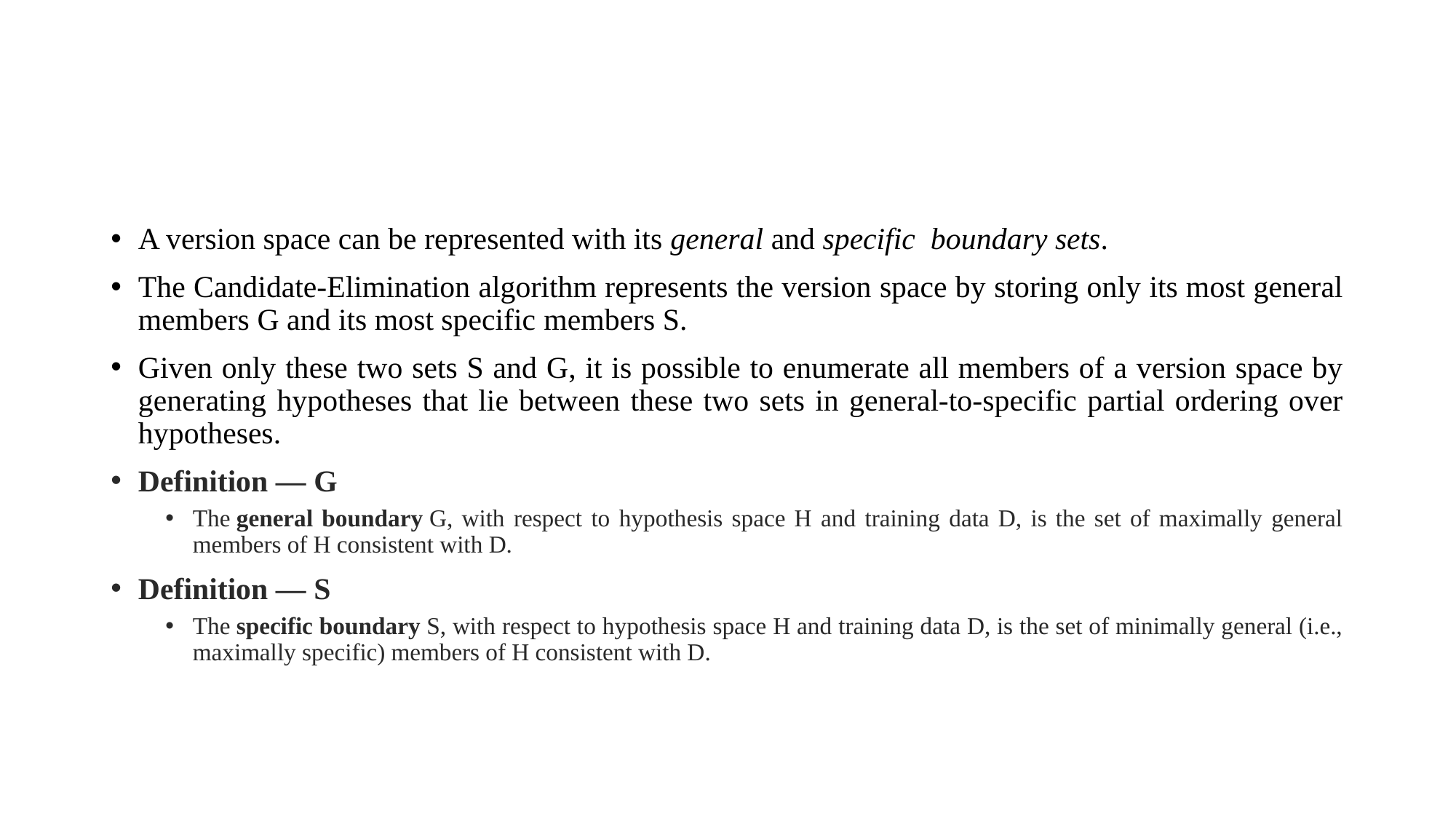

A version space can be represented with its general and specific  boundary sets.
The Candidate-Elimination algorithm represents the version space by storing only its most general members G and its most specific members S.
Given only these two sets S and G, it is possible to enumerate all members of a version space by generating hypotheses that lie between these two sets in general-to-specific partial ordering over hypotheses.
Definition — G
The general boundary G, with respect to hypothesis space H and training data D, is the set of maximally general members of H consistent with D.
Definition — S
The specific boundary S, with respect to hypothesis space H and training data D, is the set of minimally general (i.e., maximally specific) members of H consistent with D.